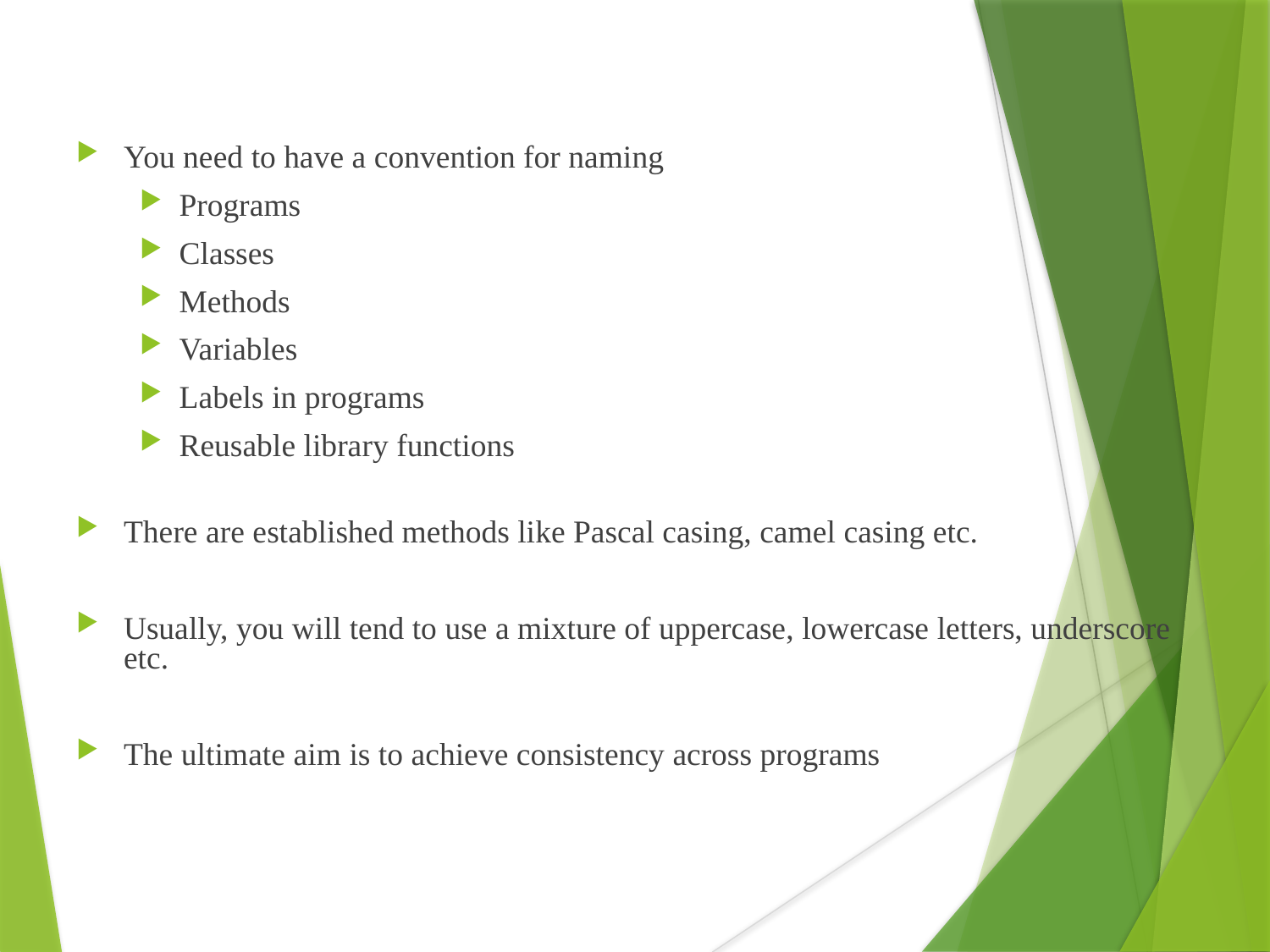

You need to have a convention for naming
Programs
Classes
Methods
Variables
Labels in programs
Reusable library functions

There are established methods like Pascal casing, camel casing etc.

Usually, you will tend to use a mixture of uppercase, lowercase letters, underscore etc.

The ultimate aim is to achieve consistency across programs